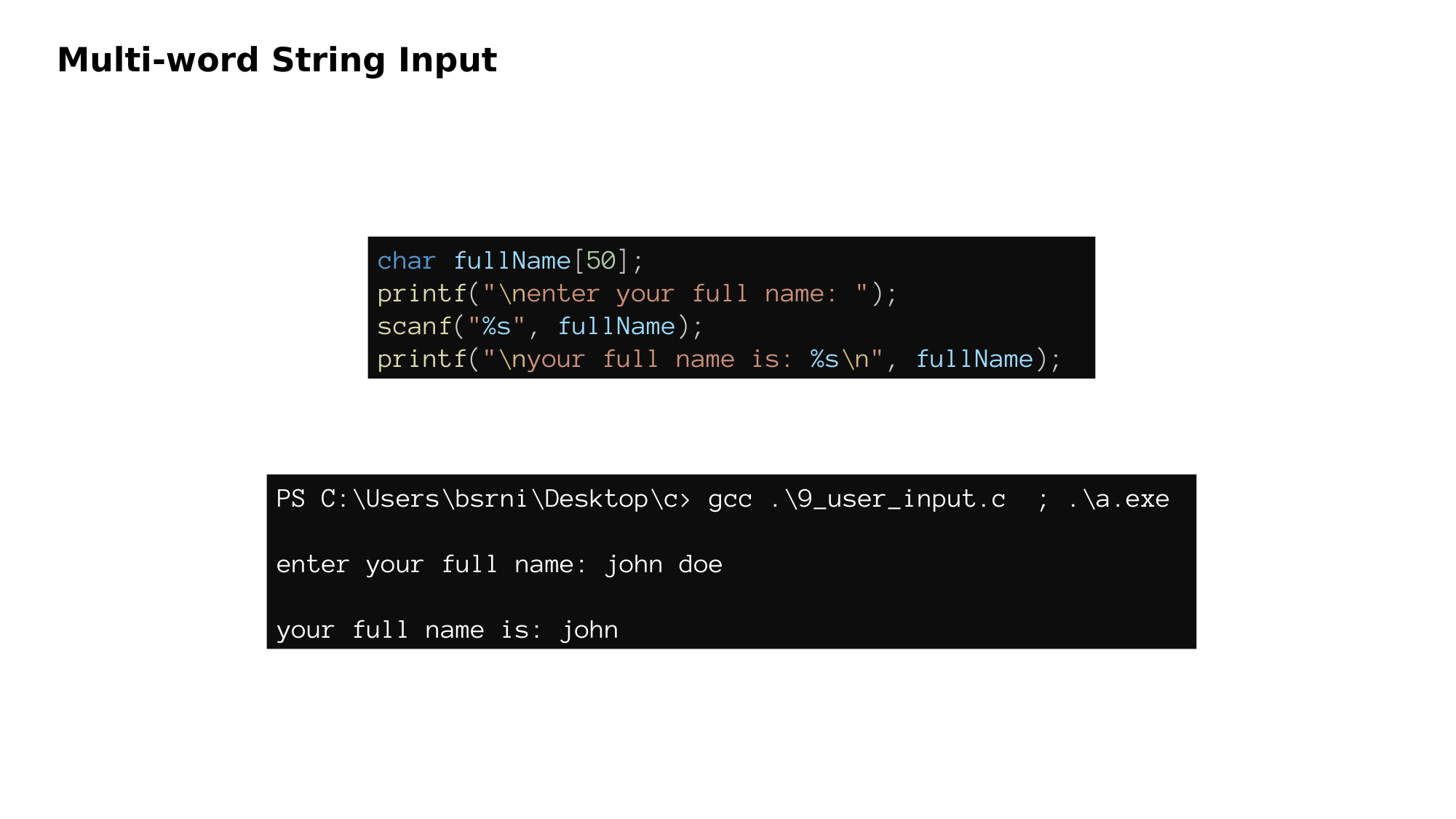

Multi-word String Input

char fullName[50];
printf("\nenter your full name: ");
scanf("%s", fullName);
printf("\nyour full name is: %s\n", fullName);
PS C:\Users\bsrni\Desktop\c> gcc .\9_user_input.c  ; .\a.exe

enter your full name: john doe

your full name is: john